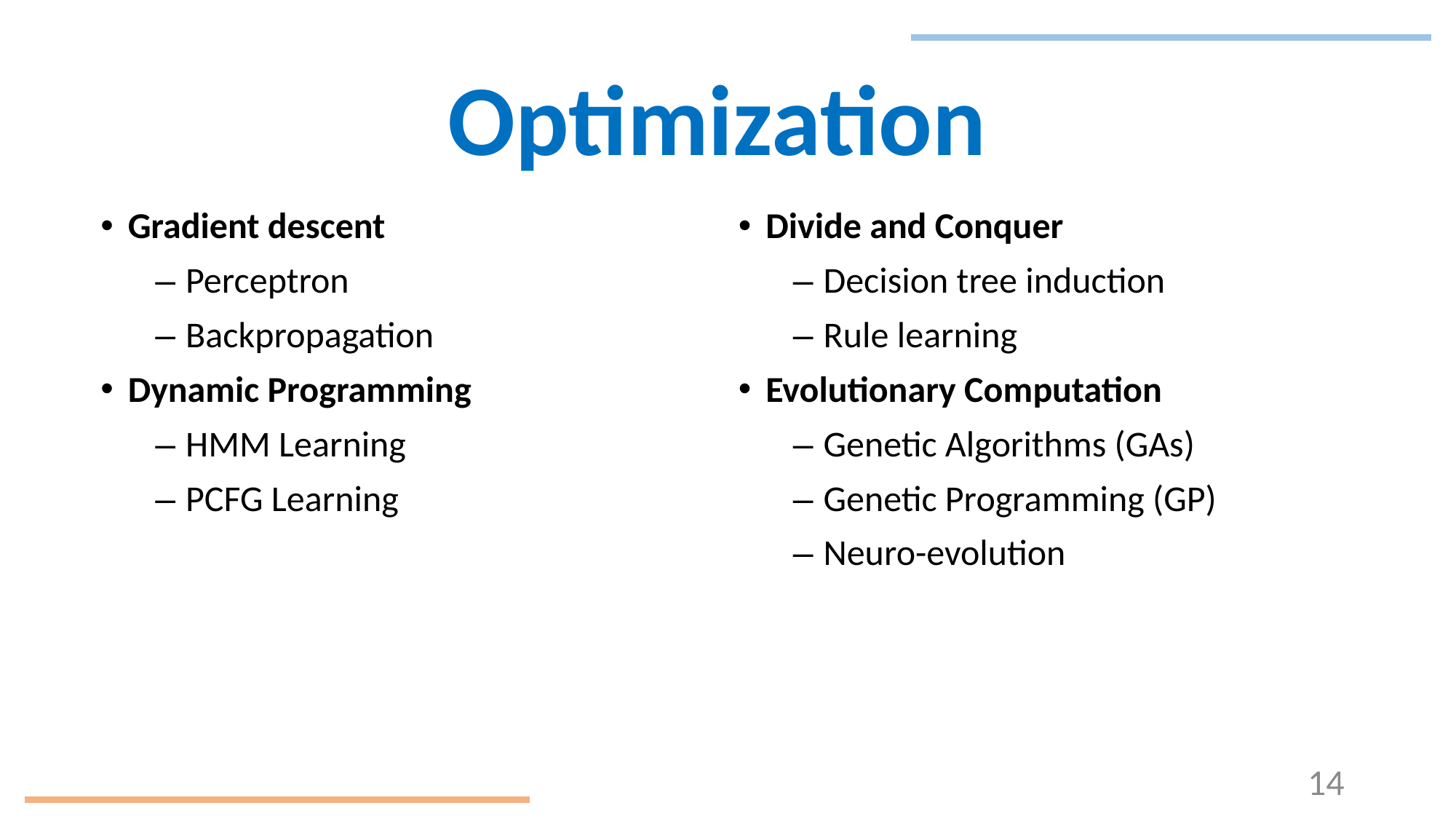

# Optimization
Gradient descent
– Perceptron
– Backpropagation
Dynamic Programming
– HMM Learning
– PCFG Learning
Divide and Conquer
– Decision tree induction
– Rule learning
Evolutionary Computation
– Genetic Algorithms (GAs)
– Genetic Programming (GP)
– Neuro-evolution
14